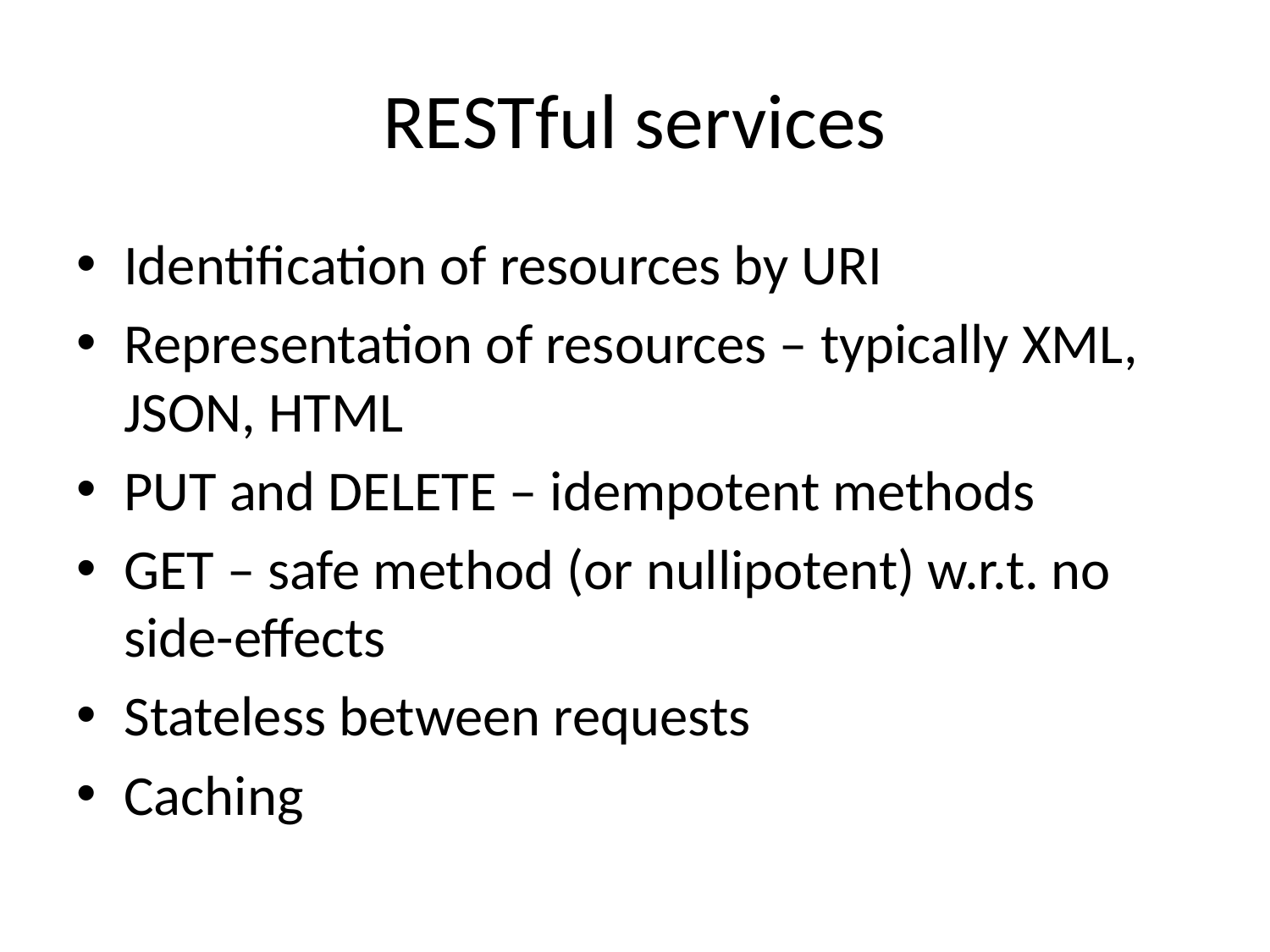

# RESTful services
Identification of resources by URI
Representation of resources – typically XML, JSON, HTML
PUT and DELETE – idempotent methods
GET – safe method (or nullipotent) w.r.t. no side-effects
Stateless between requests
Caching